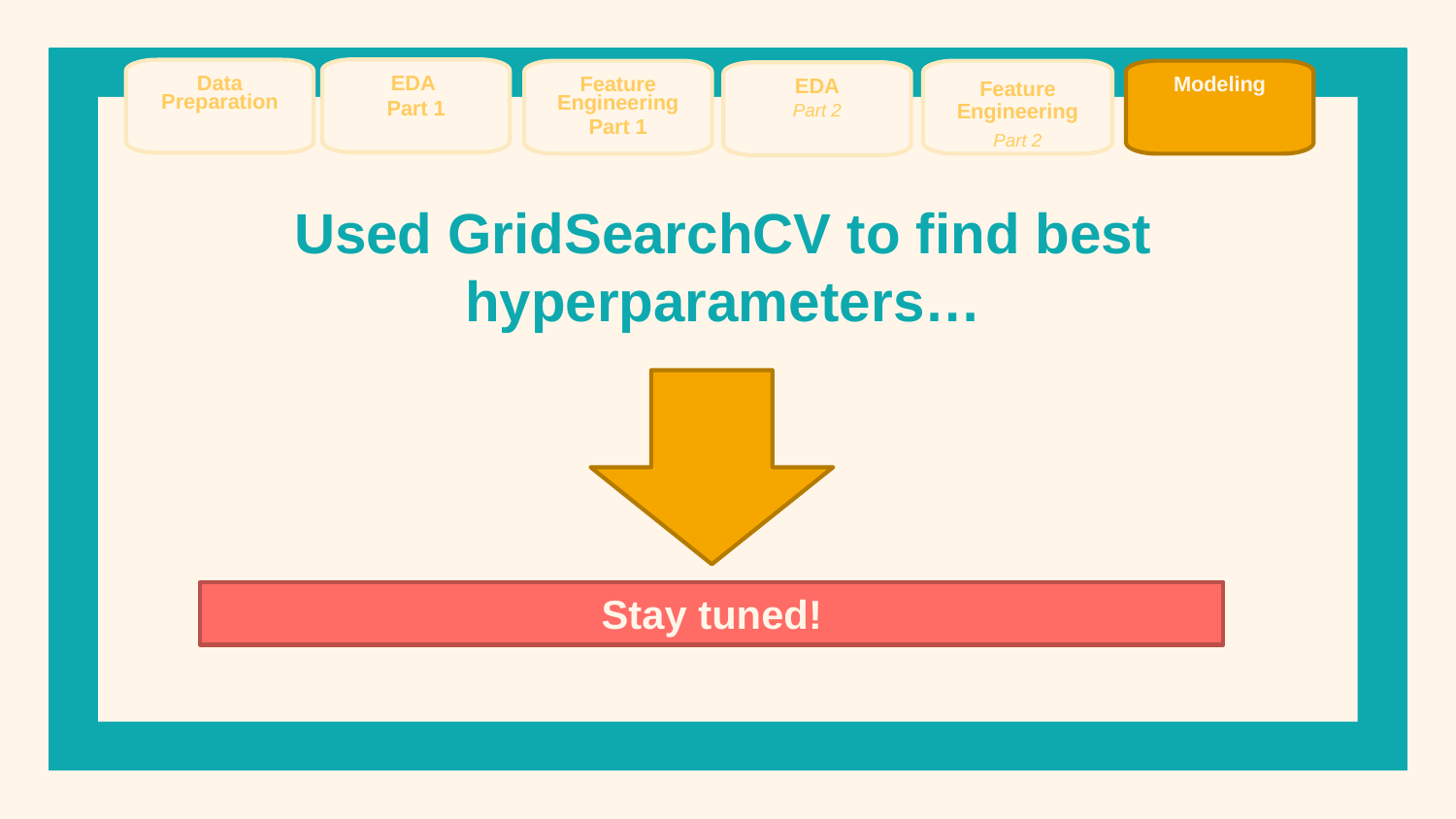

EDA
Part 1
Data Preparation

Feature Engineering
Part 1
Feature Engineering
Part 2
Modeling

EDA
Part 2
Used GridSearchCV to find best hyperparameters…

Stay tuned!